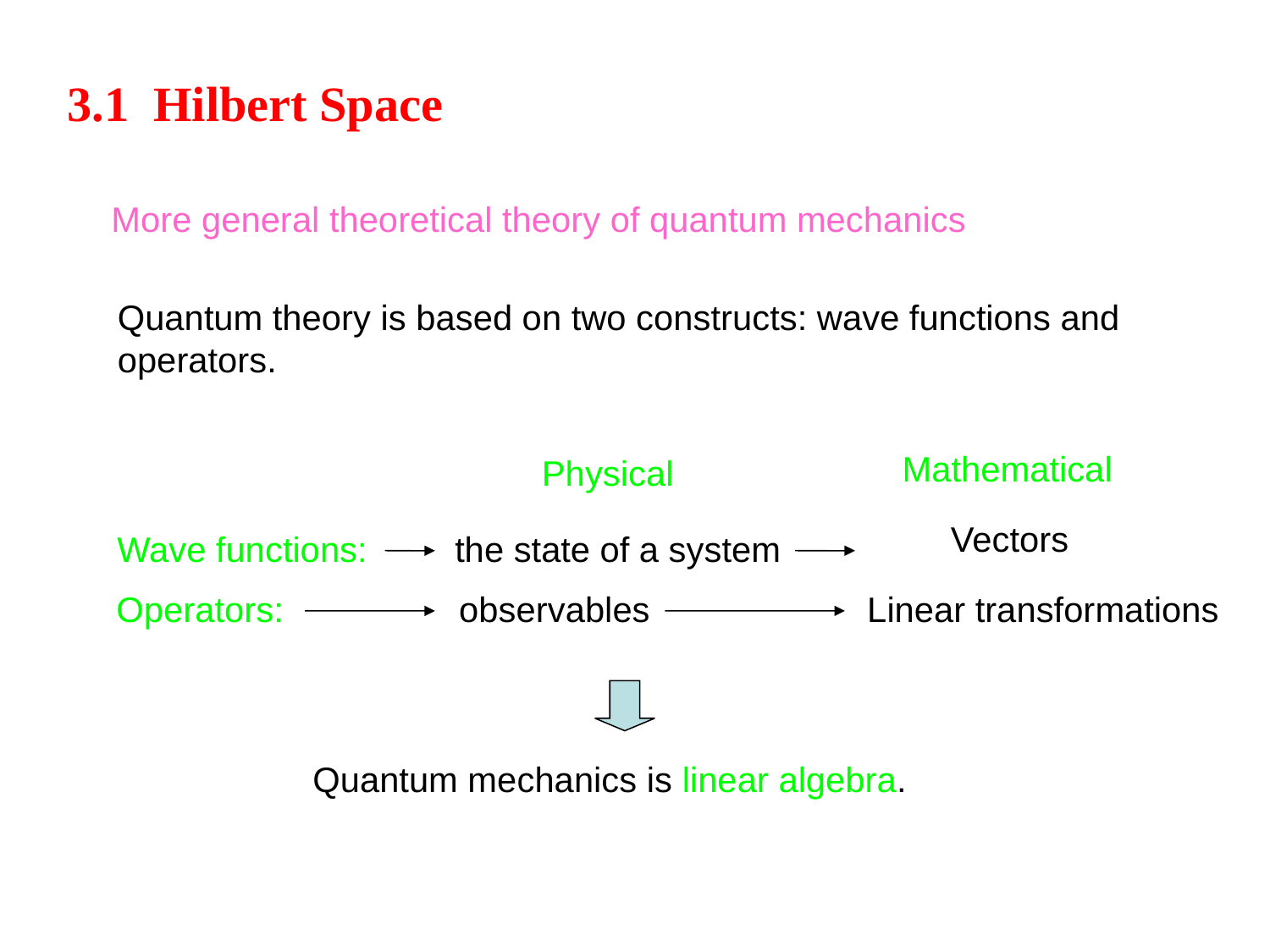

3.1  Hilbert Space
More general theoretical theory of quantum mechanics
Quantum theory is based on two constructs: wave functions and operators.
Mathematical
Physical
Vectors
Wave functions:         the state of a system

Operators:                  observables
Linear transformations

Quantum mechanics is linear algebra.